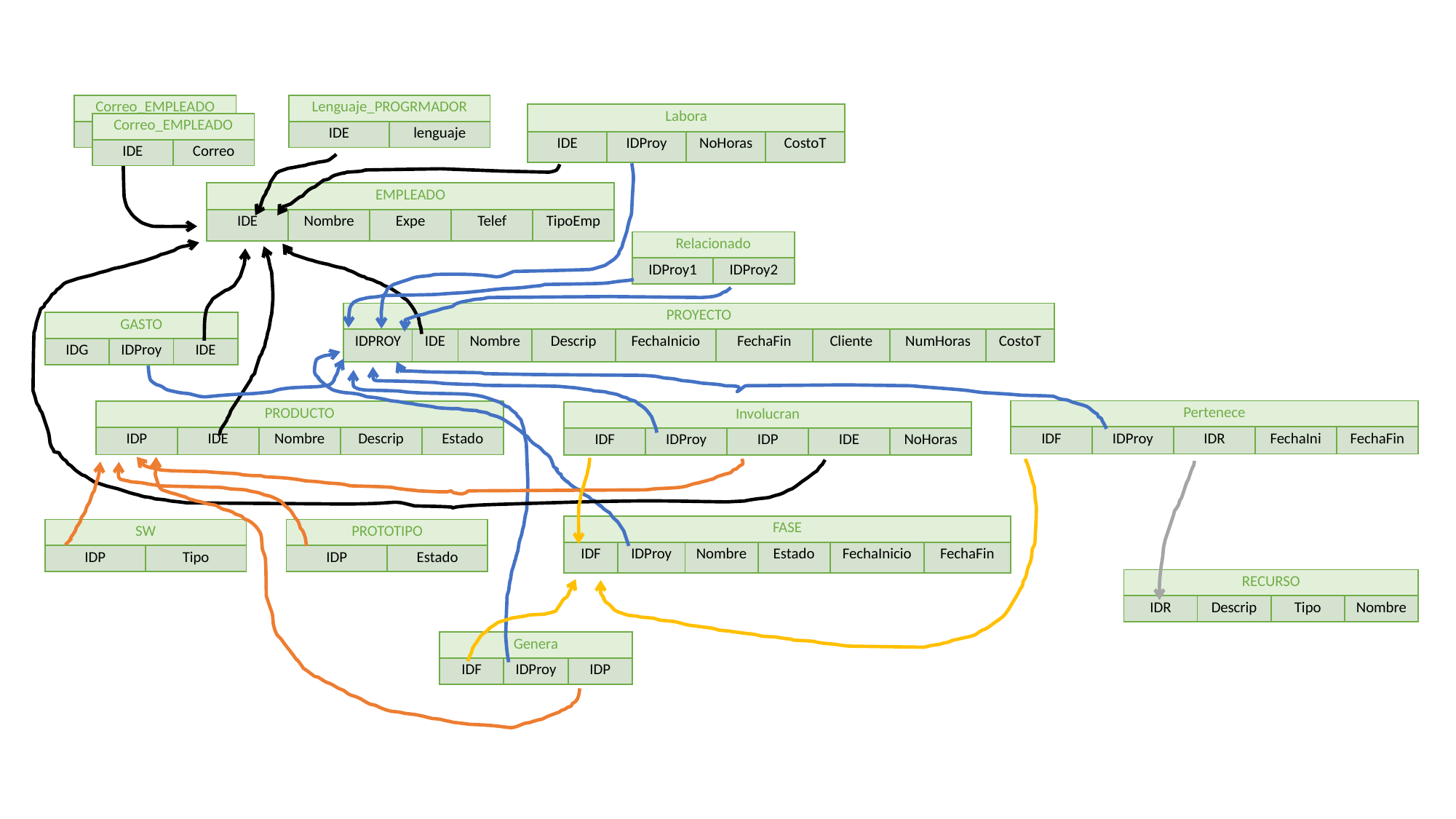

| Correo\_EMPLEADO |  |
| --- | --- |
| IDE | Correo |
| Lenguaje\_PROGRMADOR |  |
| --- | --- |
| IDE | lenguaje |
| Labora |  |  |  |
| --- | --- | --- | --- |
| IDE | IDProy | NoHoras | CostoT |
| Correo\_EMPLEADO |  |
| --- | --- |
| IDE | Correo |

| EMPLEADO |  |  |  |  |
| --- | --- | --- | --- | --- |
| IDE | Nombre | Expe | Telef | TipoEmp |
| Relacionado |  |
| --- | --- |
| IDProy1 | IDProy2 |

| PROYECTO |  |  |  |  |  |  |  |  |
| --- | --- | --- | --- | --- | --- | --- | --- | --- |
| IDPROY | IDE | Nombre | Descrip | FechaInicio | FechaFin | Cliente | NumHoras | CostoT |
| GASTO |  |  |
| --- | --- | --- |
| IDG | IDProy | IDE |

| Pertenece |  |  |  |  |
| --- | --- | --- | --- | --- |
| IDF | IDProy | IDR | FechaIni | FechaFin |
| PRODUCTO |  |  |  |  |
| --- | --- | --- | --- | --- |
| IDP | IDE | Nombre | Descrip | Estado |
| Involucran |  |  |  |  |
| --- | --- | --- | --- | --- |
| IDF | IDProy | IDP | IDE | NoHoras |

| FASE |  |  |  |  |  |
| --- | --- | --- | --- | --- | --- |
| IDF | IDProy | Nombre | Estado | FechaInicio | FechaFin |
| SW |  |
| --- | --- |
| IDP | Tipo |
| PROTOTIPO |  |
| --- | --- |
| IDP | Estado |
| RECURSO |  |  |  |
| --- | --- | --- | --- |
| IDR | Descrip | Tipo | Nombre |

| Genera |  |  |
| --- | --- | --- |
| IDF | IDProy | IDP |